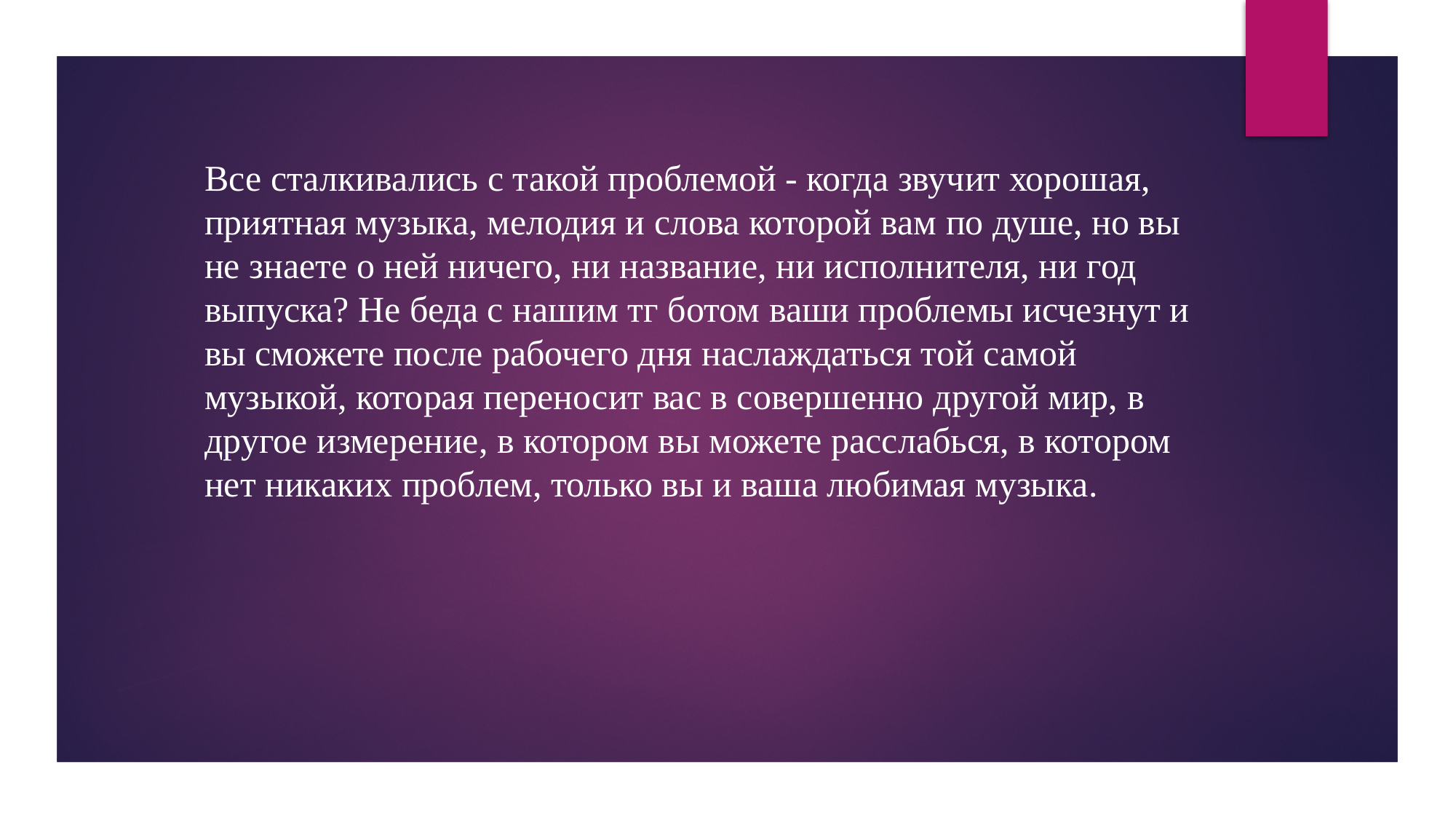

Все сталкивались с такой проблемой - когда звучит хорошая, приятная музыка, мелодия и слова которой вам по душе, но вы не знаете о ней ничего, ни название, ни исполнителя, ни год выпуска? Не беда с нашим тг ботом ваши проблемы исчезнут и вы сможете после рабочего дня наслаждаться той самой музыкой, которая переносит вас в совершенно другой мир, в другое измерение, в котором вы можете расслабься, в котором нет никаких проблем, только вы и ваша любимая музыка.